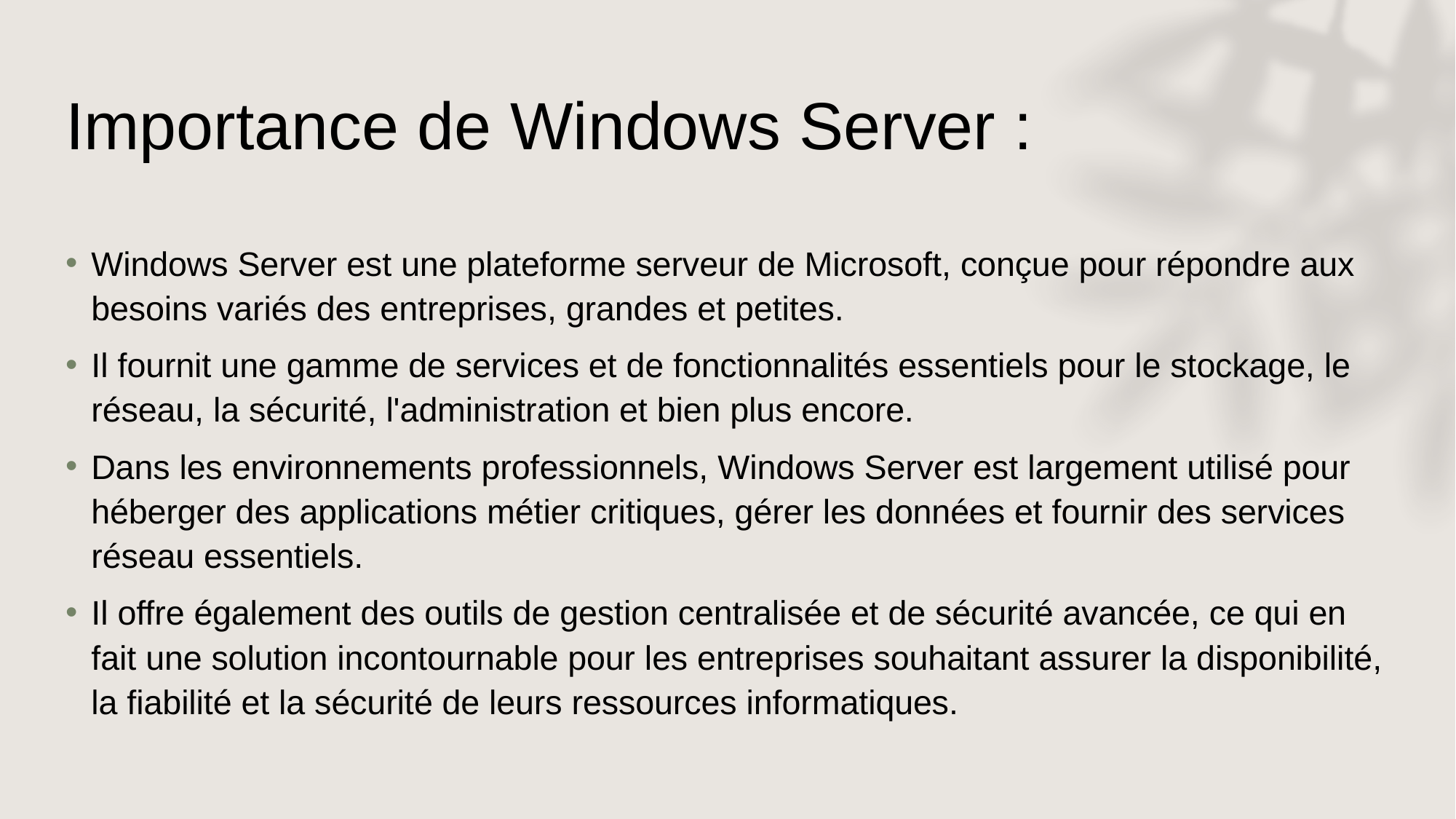

# Importance de Windows Server :
Windows Server est une plateforme serveur de Microsoft, conçue pour répondre aux besoins variés des entreprises, grandes et petites.
Il fournit une gamme de services et de fonctionnalités essentiels pour le stockage, le réseau, la sécurité, l'administration et bien plus encore.
Dans les environnements professionnels, Windows Server est largement utilisé pour héberger des applications métier critiques, gérer les données et fournir des services réseau essentiels.
Il offre également des outils de gestion centralisée et de sécurité avancée, ce qui en fait une solution incontournable pour les entreprises souhaitant assurer la disponibilité, la fiabilité et la sécurité de leurs ressources informatiques.